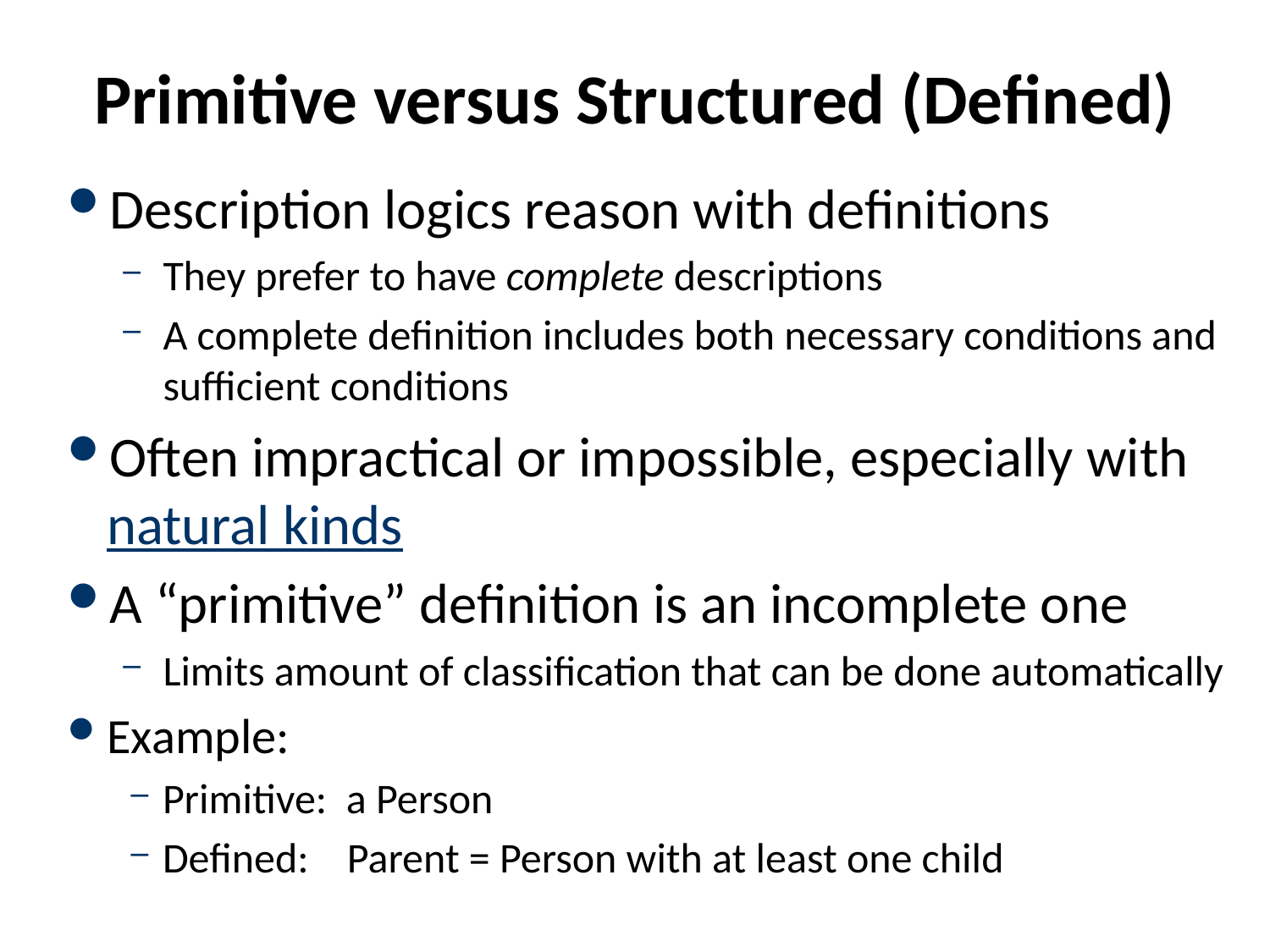

# Primitive versus Structured (Defined)
Description logics reason with definitions
They prefer to have complete descriptions
A complete definition includes both necessary conditions and sufficient conditions
Often impractical or impossible, especially with natural kinds
A “primitive” definition is an incomplete one
Limits amount of classification that can be done automatically
Example:
Primitive:  a Person
Defined:    Parent = Person with at least one child